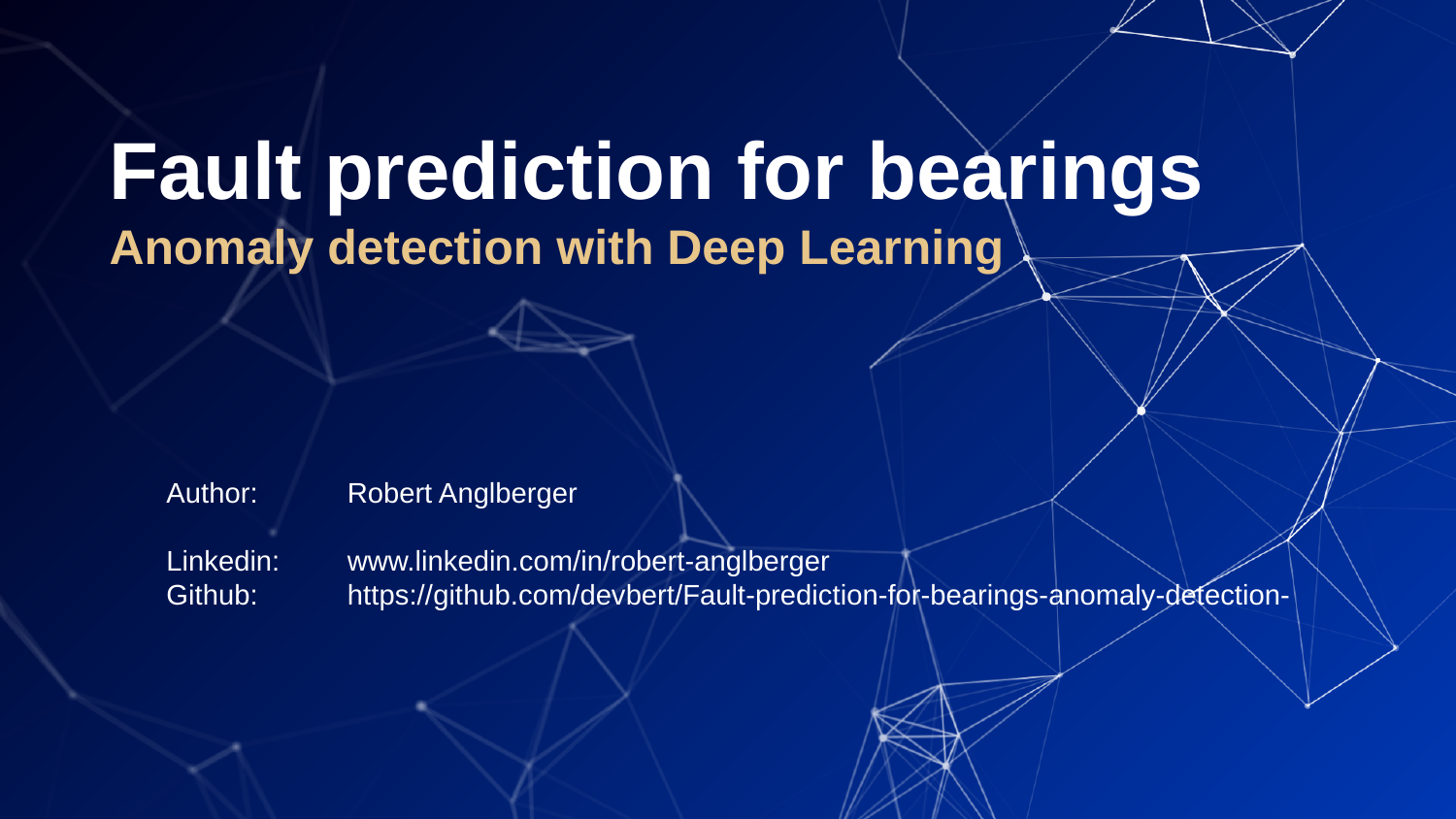

# Fault prediction for bearings Anomaly detection with Deep Learning
Author:

Linkedin:
Github:
Robert Anglberger

www.linkedin.com/in/robert-anglberger
https://github.com/devbert/Fault-prediction-for-bearings-anomaly-detection-